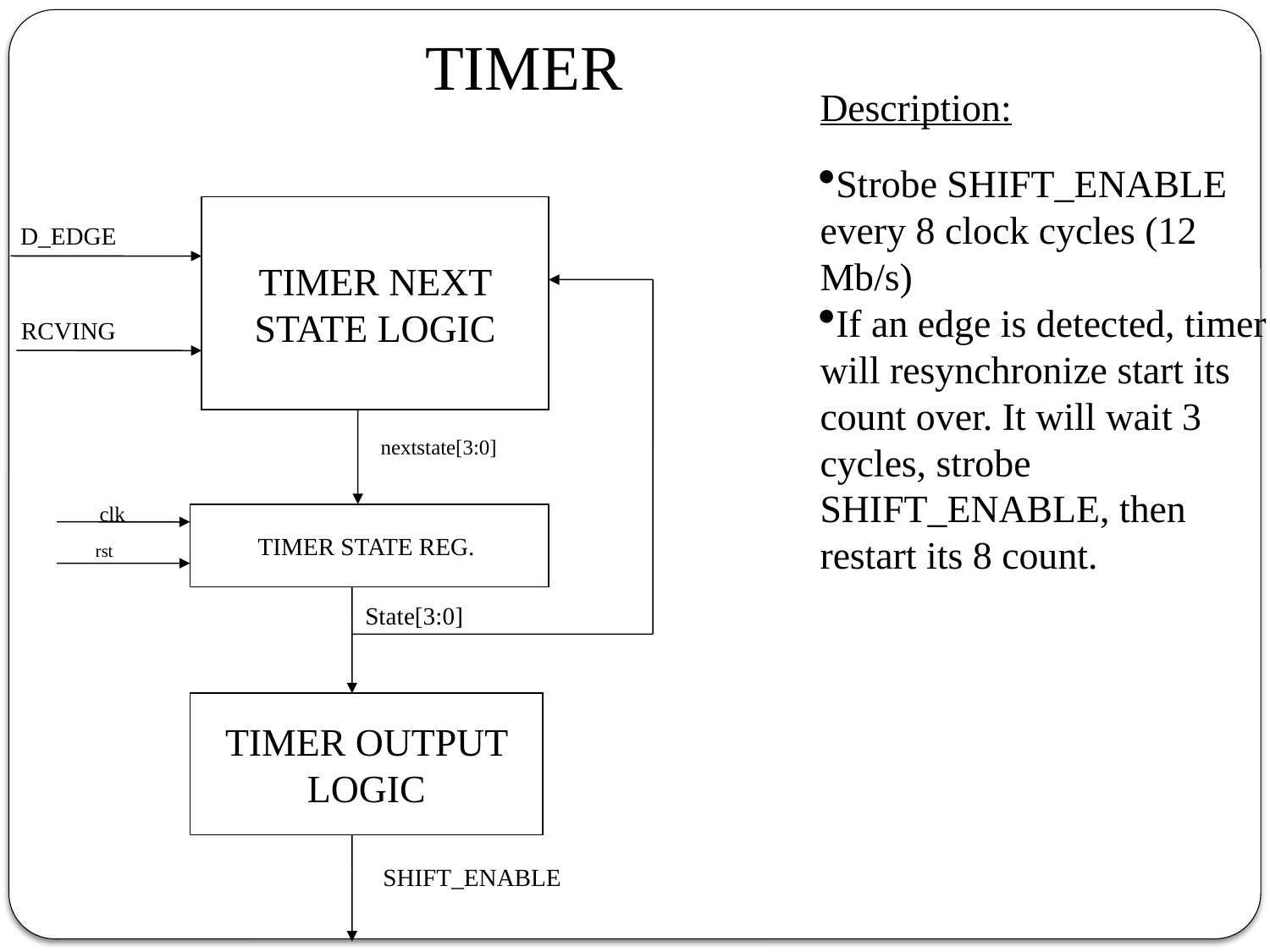

TIMER
Description:

Strobe SHIFT_ENABLE every 8 clock cycles (12 Mb/s)
If an edge is detected, timer will resynchronize start its count over. It will wait 3 cycles, strobe SHIFT_ENABLE, then restart its 8 count.
TIMER NEXT STATE LOGIC
D_EDGE

RCVING

nextstate[3:0]
clk
TIMER STATE REG.

rst

State[3:0]

TIMER OUTPUT LOGIC

SHIFT_ENABLE